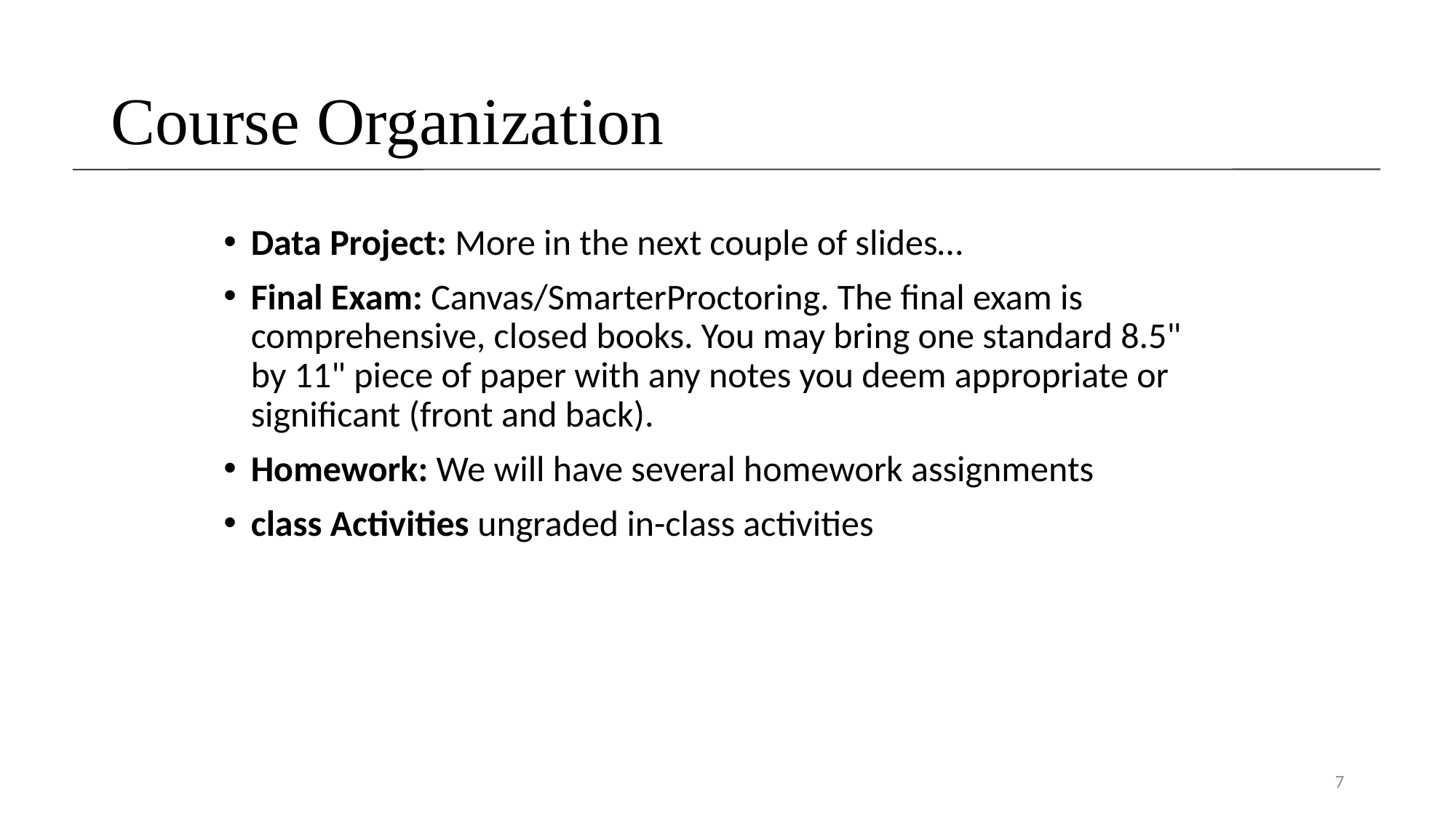

# Course Organization
Data Project: More in the next couple of slides…
Final Exam: Canvas/SmarterProctoring. The final exam is comprehensive, closed books. You may bring one standard 8.5" by 11" piece of paper with any notes you deem appropriate or significant (front and back).
Homework: We will have several homework assignments
class Activities ungraded in-class activities
7